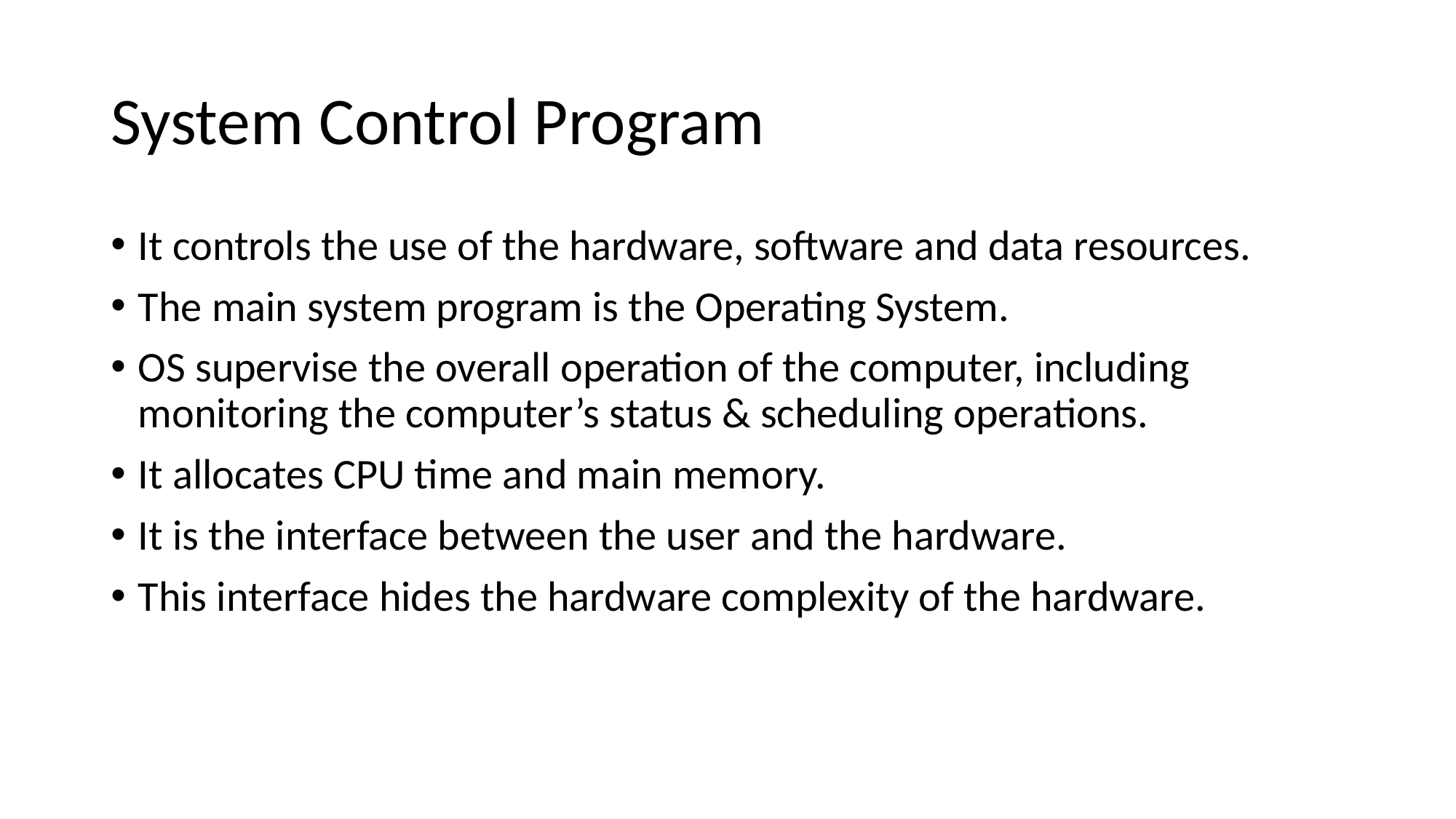

# System Control Program
It controls the use of the hardware, software and data resources.
The main system program is the Operating System.
OS supervise the overall operation of the computer, including monitoring the computer’s status & scheduling operations.
It allocates CPU time and main memory.
It is the interface between the user and the hardware.
This interface hides the hardware complexity of the hardware.